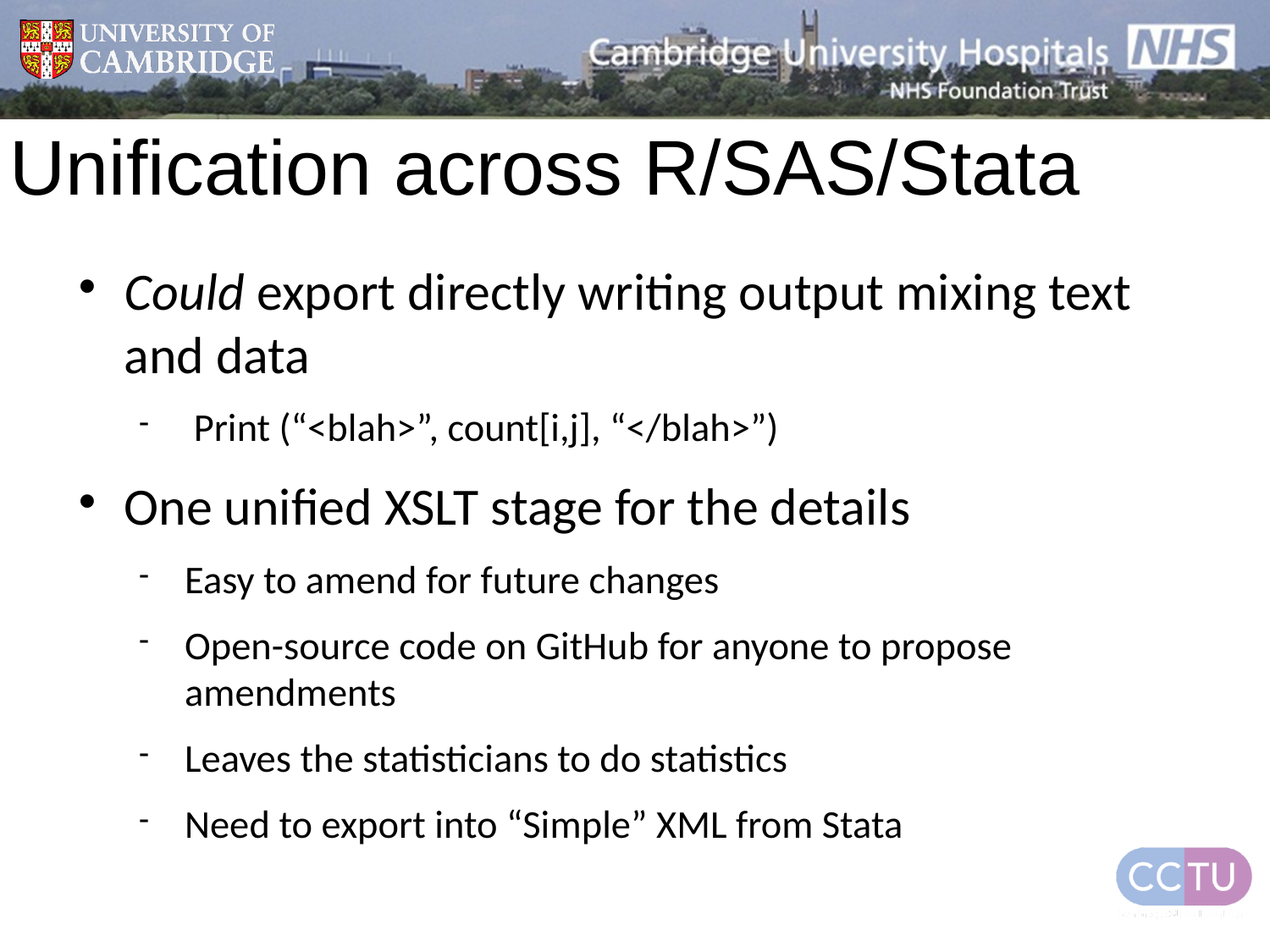

Unification across R/SAS/Stata
Could export directly writing output mixing text and data
 Print (“<blah>”, count[i,j], “</blah>”)
One unified XSLT stage for the details
Easy to amend for future changes
Open-source code on GitHub for anyone to propose amendments
Leaves the statisticians to do statistics
Need to export into “Simple” XML from Stata